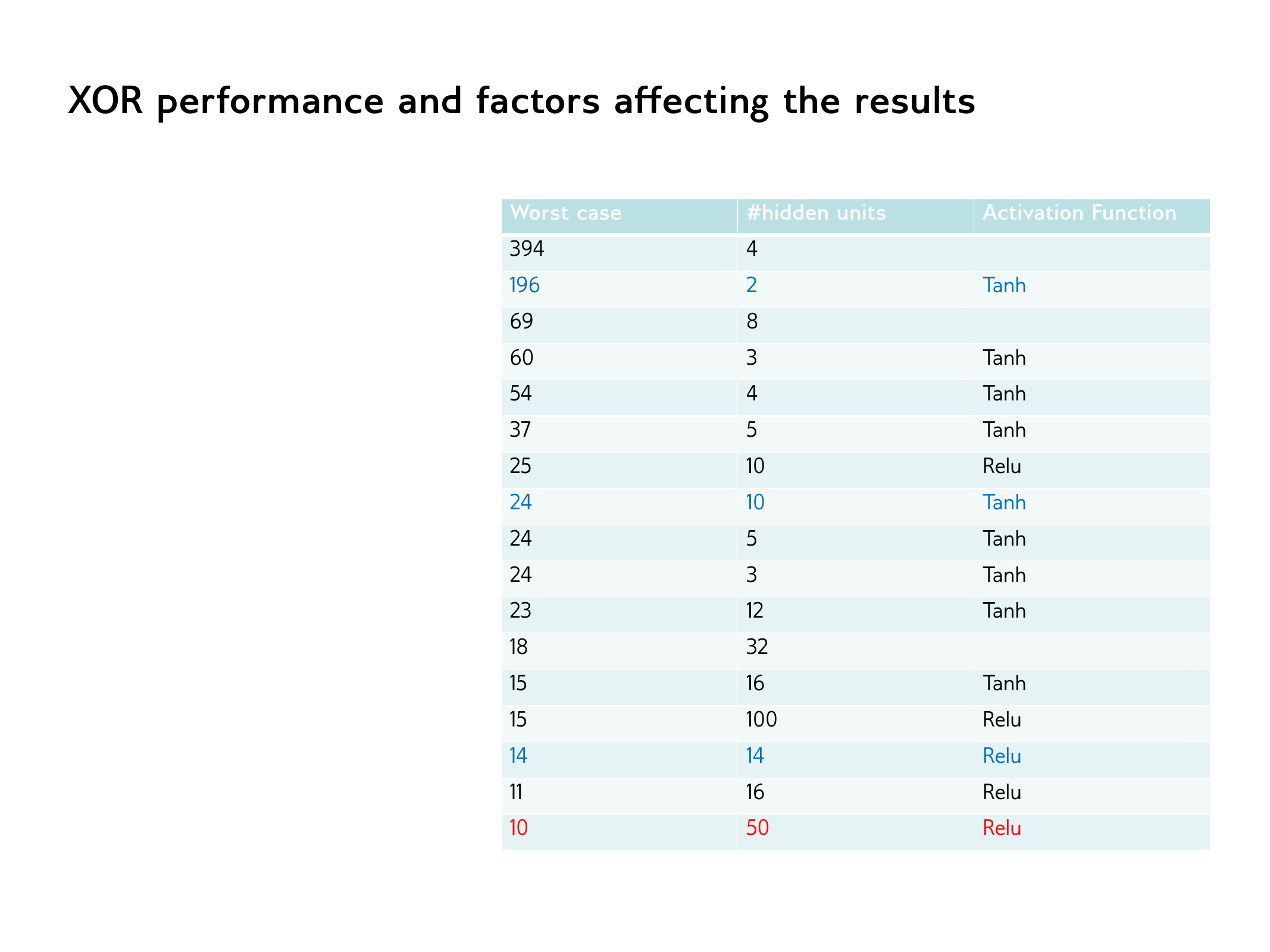

# XOR performance and factors affecting the results
| Worst case | #hidden units | Activation Function |
| --- | --- | --- |
| 394 | 4 |  |
| 196 | 2 | Tanh |
| 69 | 8 |  |
| 60 | 3 | Tanh |
| 54 | 4 | Tanh |
| 37 | 5 | Tanh |
| 25 | 10 | Relu |
| 24 | 10 | Tanh |
| 24 | 5 | Tanh |
| 24 | 3 | Tanh |
| 23 | 12 | Tanh |
| 18 | 32 |  |
| 15 | 16 | Tanh |
| 15 | 100 | Relu |
| 14 | 14 | Relu |
| 11 | 16 | Relu |
| 10 | 50 | Relu |